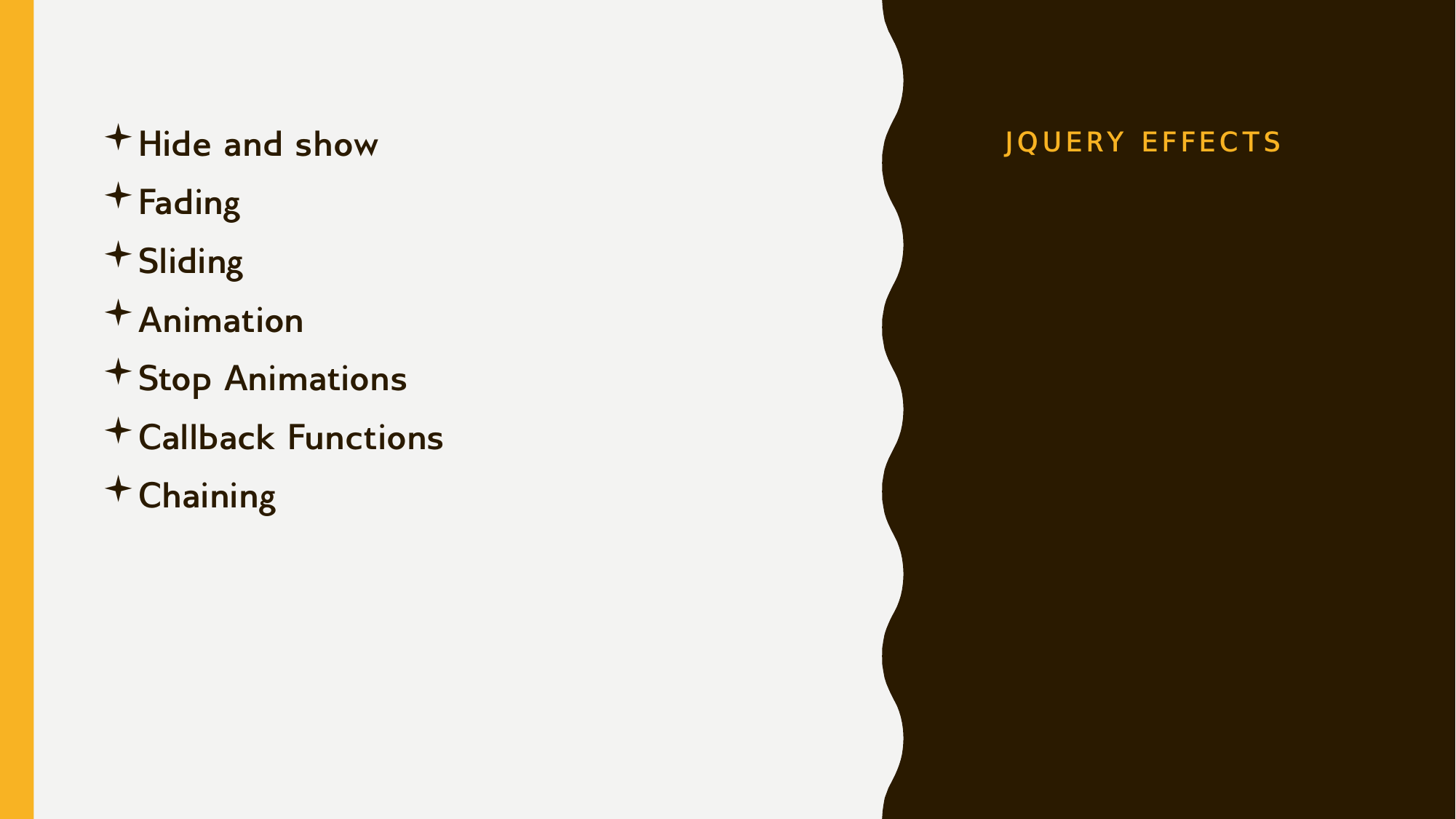

# jQuery Effects
Hide and show
Fading
Sliding
Animation
Stop Animations
Callback Functions
Chaining